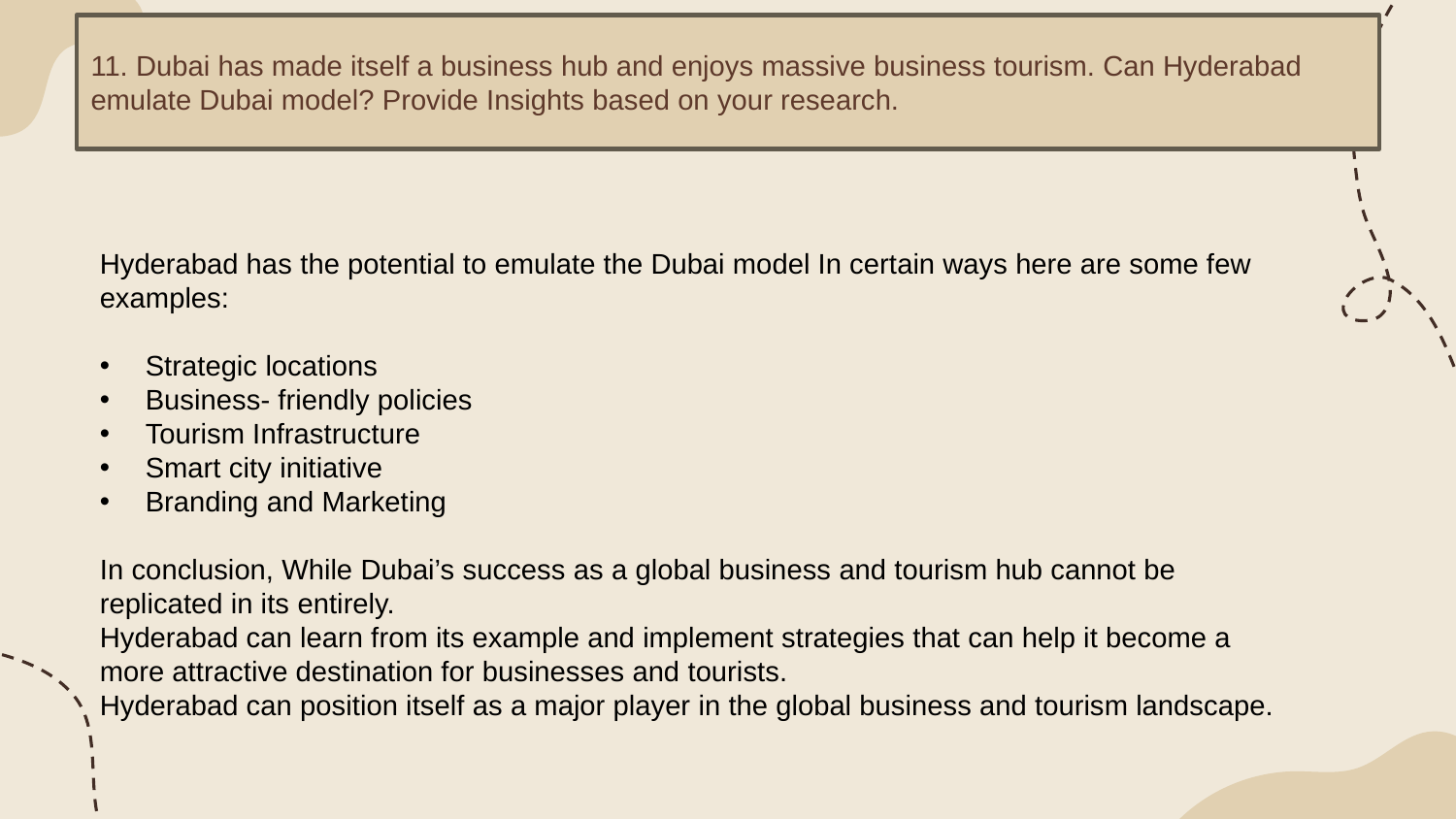

11. Dubai has made itself a business hub and enjoys massive business tourism. Can Hyderabad emulate Dubai model? Provide Insights based on your research.
Hyderabad has the potential to emulate the Dubai model In certain ways here are some few examples:

Strategic locations
Business- friendly policies
Tourism Infrastructure
Smart city initiative
Branding and Marketing

In conclusion, While Dubai’s success as a global business and tourism hub cannot be replicated in its entirely.
Hyderabad can learn from its example and implement strategies that can help it become a more attractive destination for businesses and tourists.
Hyderabad can position itself as a major player in the global business and tourism landscape.